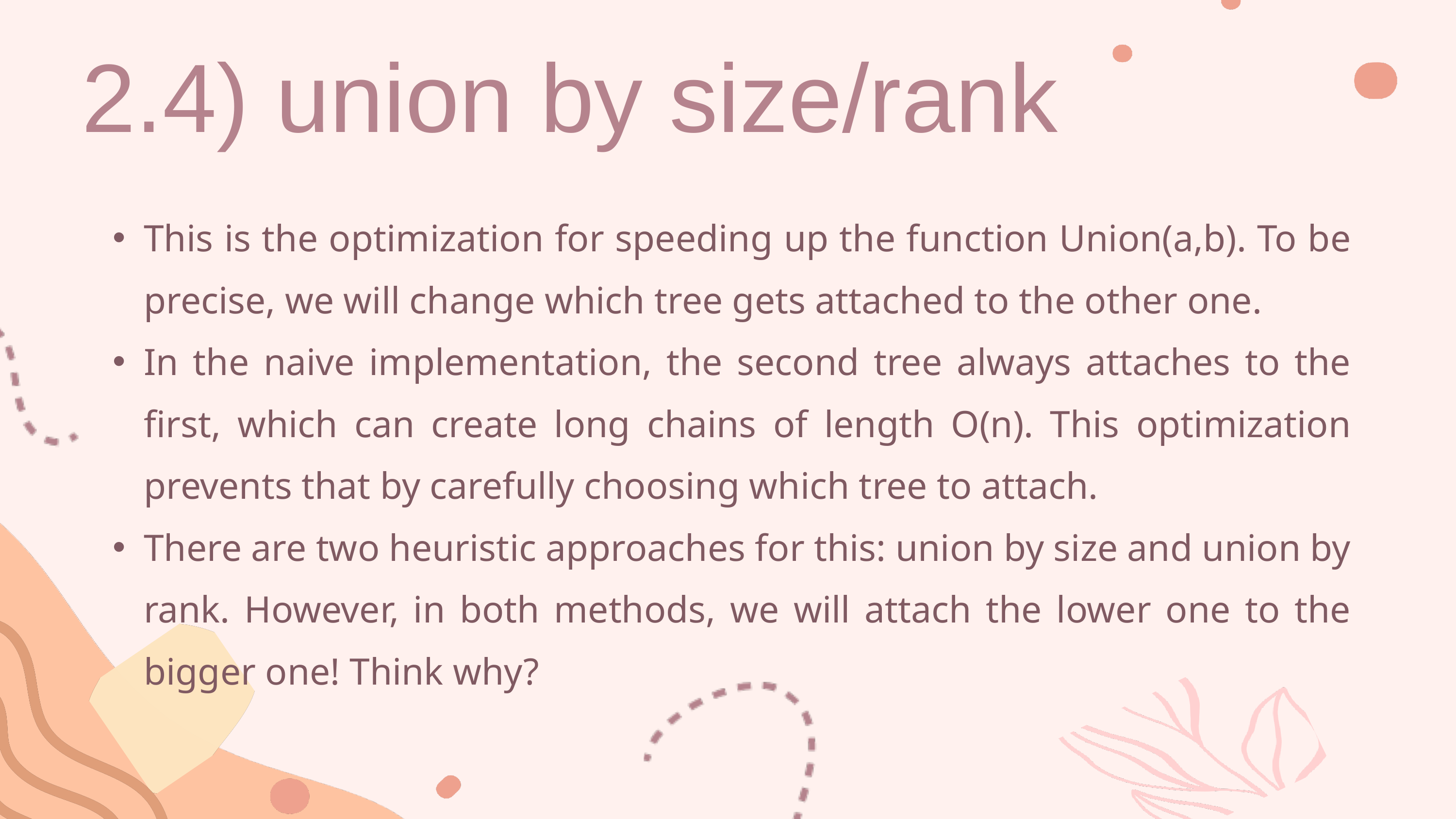

2.4) union by size/rank

This is the optimization for speeding up the function Union(a,b). To be precise, we will change which tree gets attached to the other one.
In the naive implementation, the second tree always attaches to the first, which can create long chains of length O(n). This optimization prevents that by carefully choosing which tree to attach.
There are two heuristic approaches for this: union by size and union by rank. However, in both methods, we will attach the lower one to the bigger one! Think why?